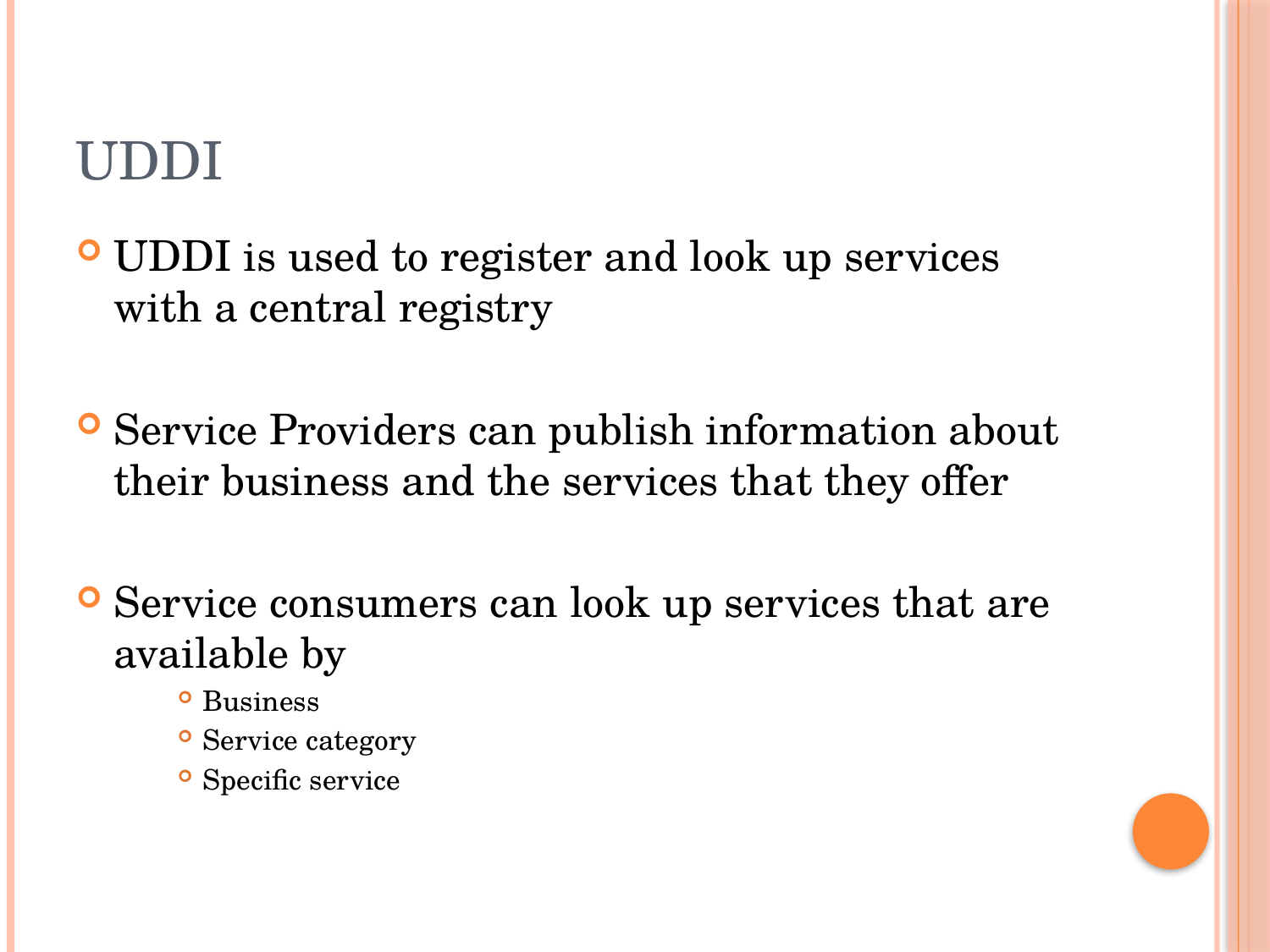

# UDDI
UDDI is used to register and look up services with a central registry

Service Providers can publish information about their business and the services that they offer

Service consumers can look up services that are available by
Business
Service category
Specific service